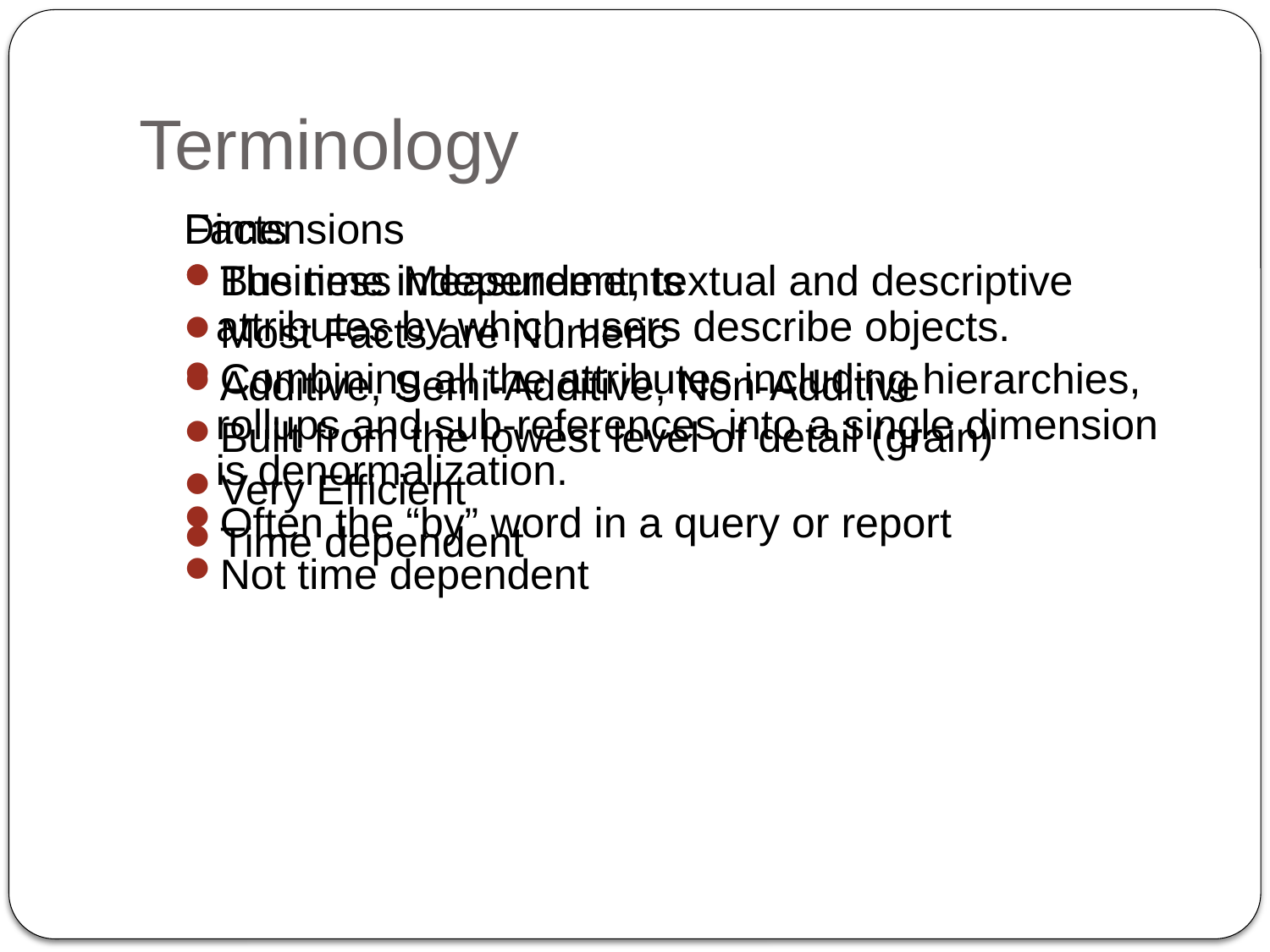

# Terminology
Dimensions
The time independent, textual and descriptive attributes by which users describe objects.
Combining all the attributes including hierarchies, rollups and sub-references into a single dimension is denormalization.
Often the “by” word in a query or report
Not time dependent

Facts
Business Measurements
Most Facts are Numeric
Additive, Semi-Additive, Non-Additive
Built from the lowest level of detail (grain)
Very Efficient
Time dependent